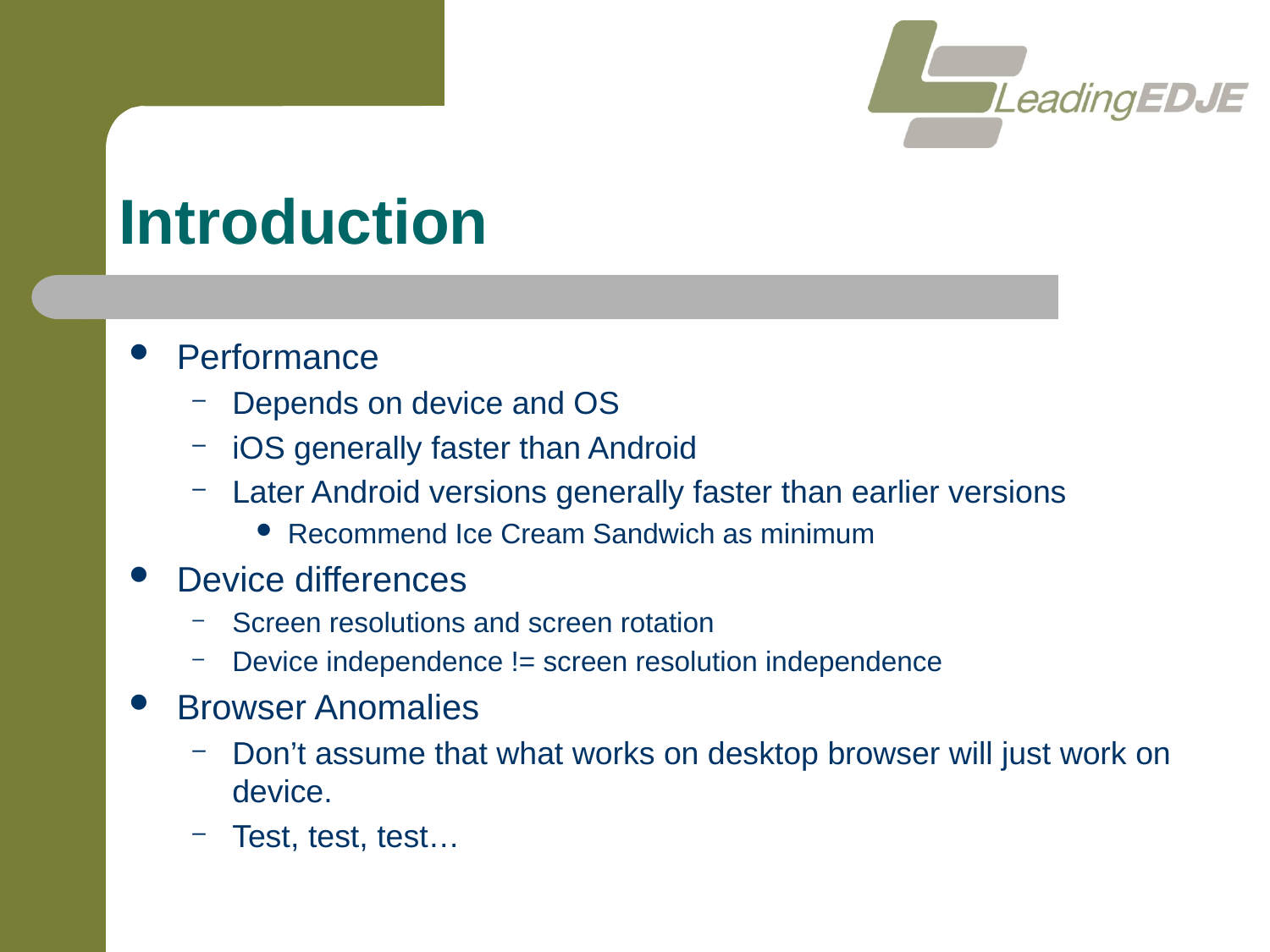

# Introduction
Performance
Depends on device and OS
iOS generally faster than Android
Later Android versions generally faster than earlier versions
Recommend Ice Cream Sandwich as minimum
Device differences
Screen resolutions and screen rotation
Device independence != screen resolution independence
Browser Anomalies
Don’t assume that what works on desktop browser will just work on device.
Test, test, test…